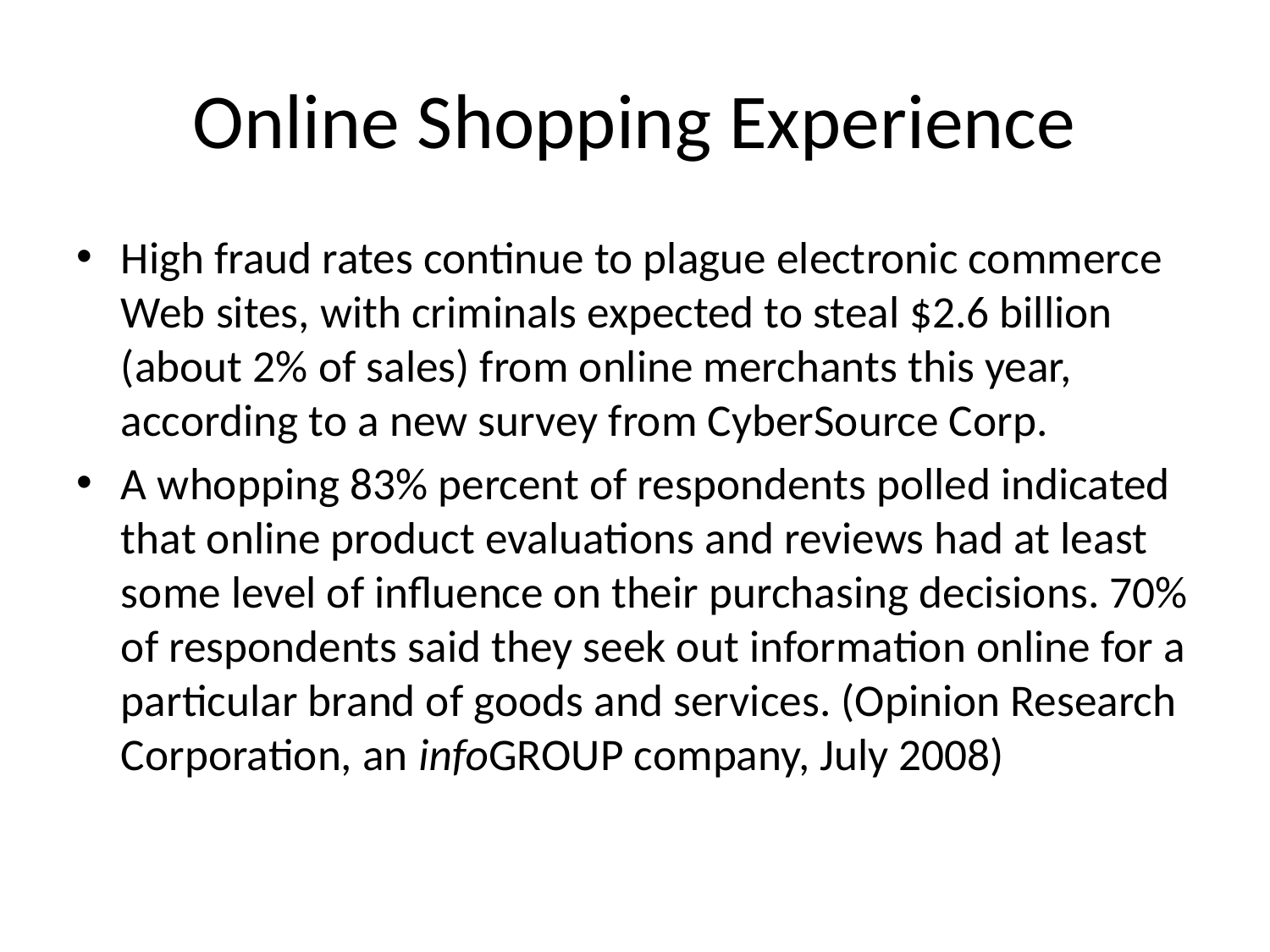

# Online Shopping Experience
High fraud rates continue to plague electronic commerce Web sites, with criminals expected to steal $2.6 billion (about 2% of sales) from online merchants this year, according to a new survey from CyberSource Corp.
A whopping 83% percent of respondents polled indicated that online product evaluations and reviews had at least some level of influence on their purchasing decisions. 70% of respondents said they seek out information online for a particular brand of goods and services. (Opinion Research Corporation, an infoGROUP company, July 2008)